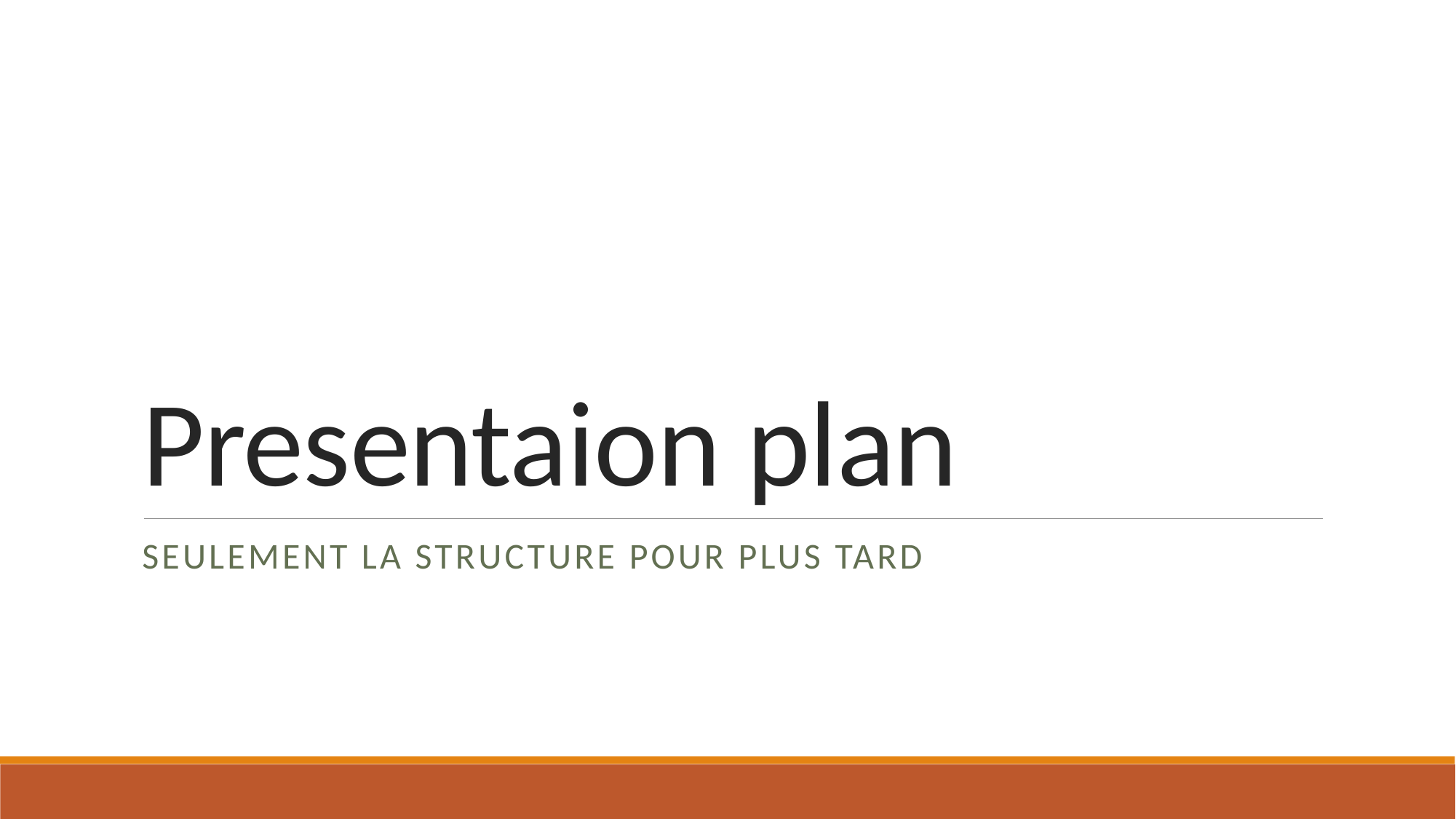

# Presentaion plan
Seulement la structure pour plus tard